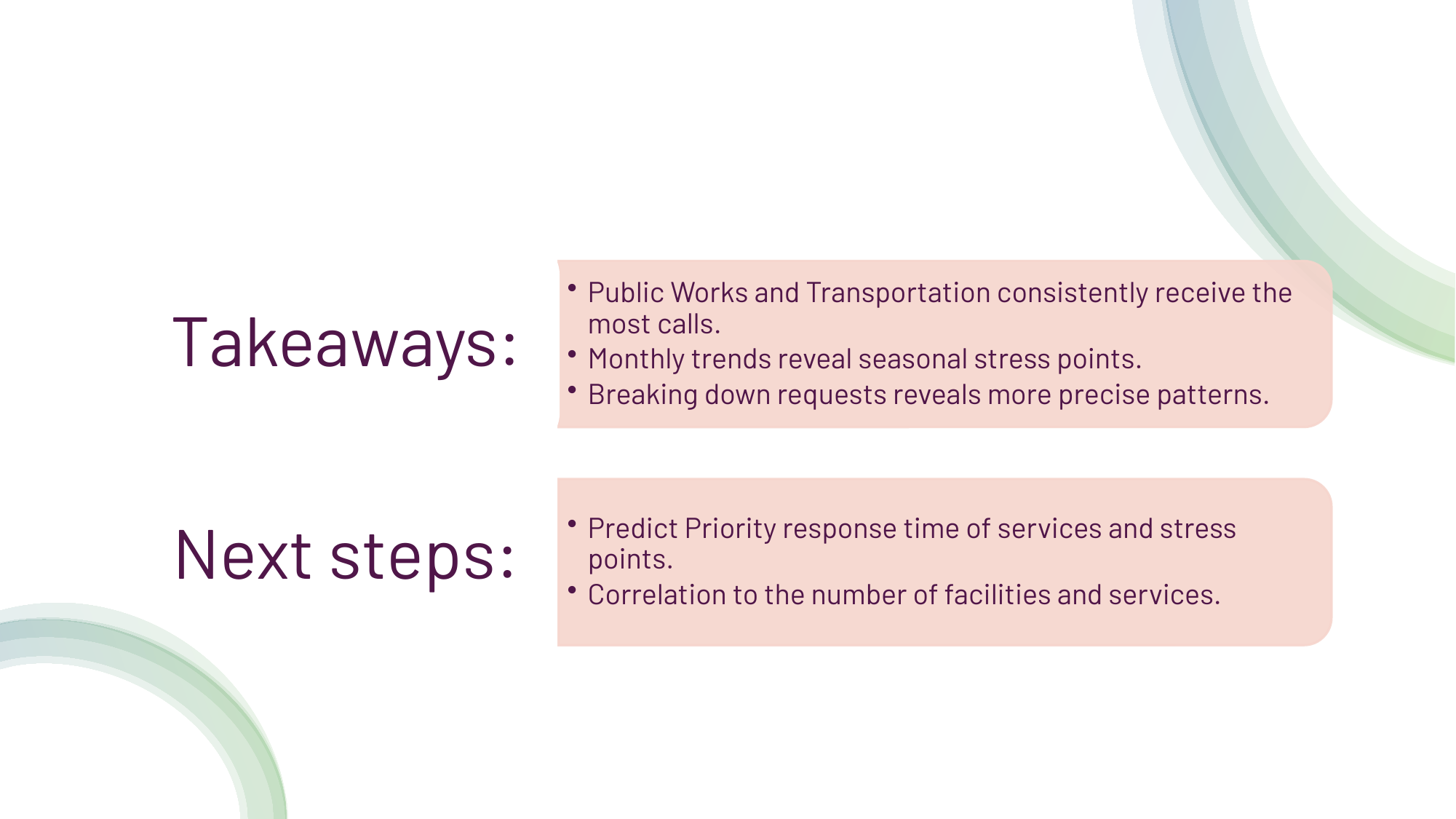

Public Works and Transportation consistently receive the most calls.
Monthly trends reveal seasonal stress points.
Breaking down requests reveals more precise patterns.
Takeaways:
Predict Priority response time of services and stress points.
Correlation to the number of facilities and services.
Next steps: